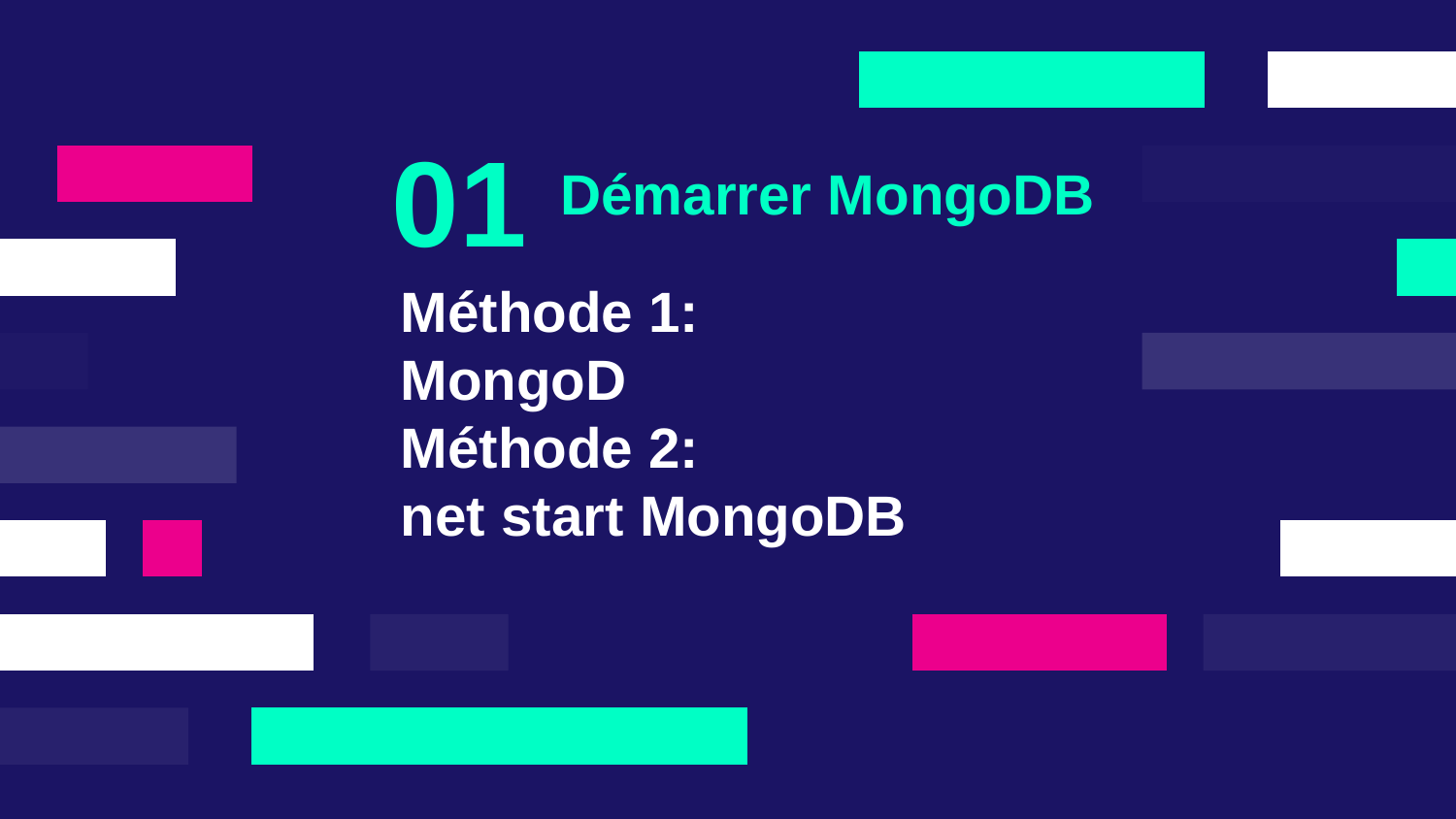

# Démarrer MongoDB
01
Méthode 1:
MongoD
Méthode 2:
net start MongoDB